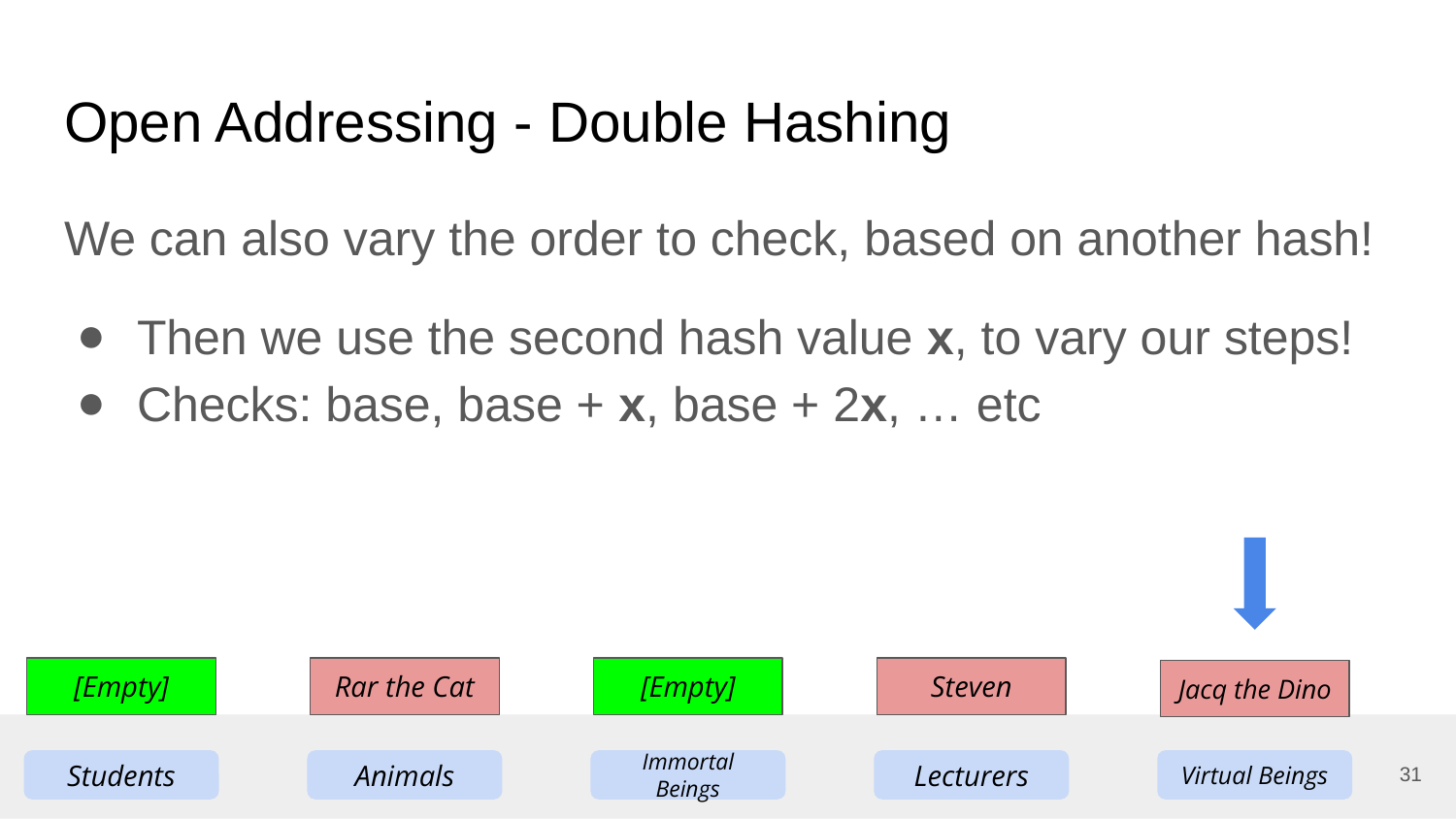

# Open Addressing - Double Hashing
We can also vary the order to check, based on another hash!
Then we use the second hash value x, to vary our steps!
Checks: base, base + x, base + 2x, … etc

[Empty]
Rar the Cat
[Empty]
Steven
Jacq the Dino

31
Students
Animals
Immortal Beings
Lecturers
Virtual Beings